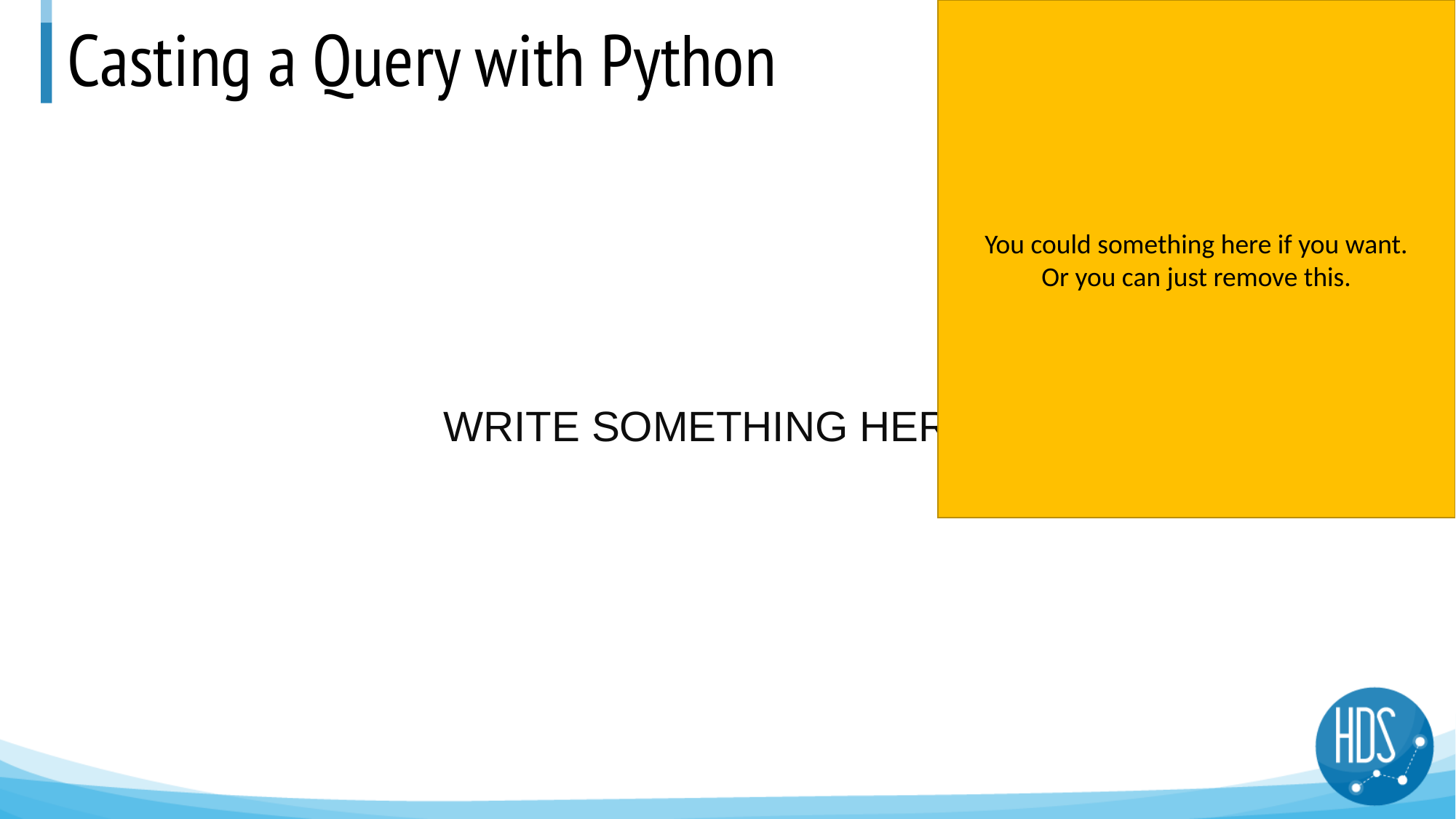

You could something here if you want.
Or you can just remove this.

# Casting a Query with Python
WRITE SOMETHING HERE